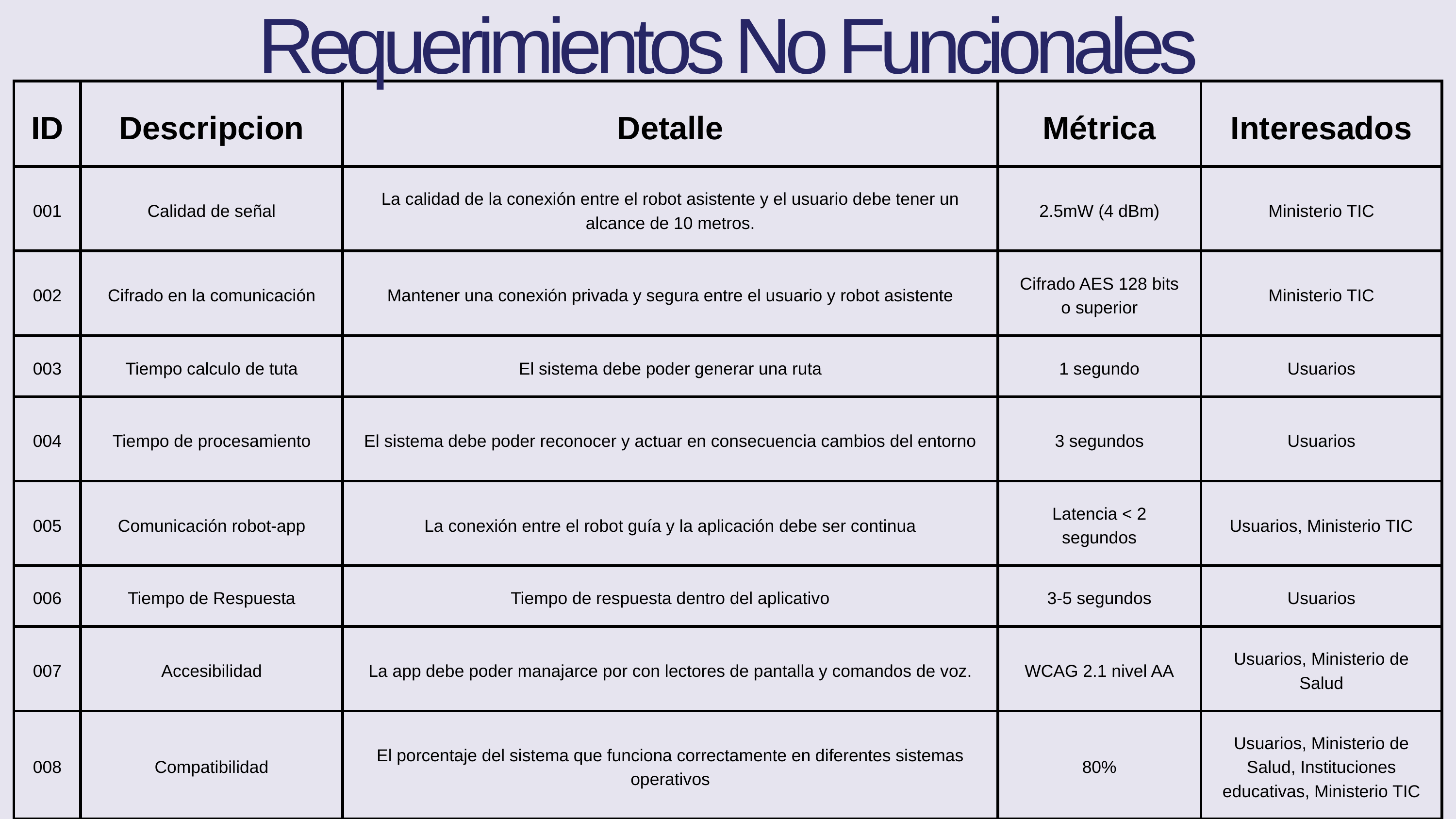

Requerimientos No Funcionales
| ID | Descripcion | Detalle | Métrica | Interesados |
| --- | --- | --- | --- | --- |
| 001 | Calidad de señal | La calidad de la conexión entre el robot asistente y el usuario debe tener un alcance de 10 metros. | 2.5mW (4 dBm) | Ministerio TIC |
| 002 | Cifrado en la comunicación | Mantener una conexión privada y segura entre el usuario y robot asistente | Cifrado AES 128 bits o superior | Ministerio TIC |
| 003 | Tiempo calculo de tuta | El sistema debe poder generar una ruta | 1 segundo | Usuarios |
| 004 | Tiempo de procesamiento | El sistema debe poder reconocer y actuar en consecuencia cambios del entorno | 3 segundos | Usuarios |
| 005 | Comunicación robot-app | La conexión entre el robot guía y la aplicación debe ser continua | Latencia < 2 segundos | Usuarios, Ministerio TIC |
| 006 | Tiempo de Respuesta | Tiempo de respuesta dentro del aplicativo | 3-5 segundos | Usuarios |
| 007 | Accesibilidad | La app debe poder manajarce por con lectores de pantalla y comandos de voz. | WCAG 2.1 nivel AA | Usuarios, Ministerio de Salud |
| 008 | Compatibilidad | El porcentaje del sistema que funciona correctamente en diferentes sistemas operativos | 80% | Usuarios, Ministerio de Salud, Instituciones educativas, Ministerio TIC |